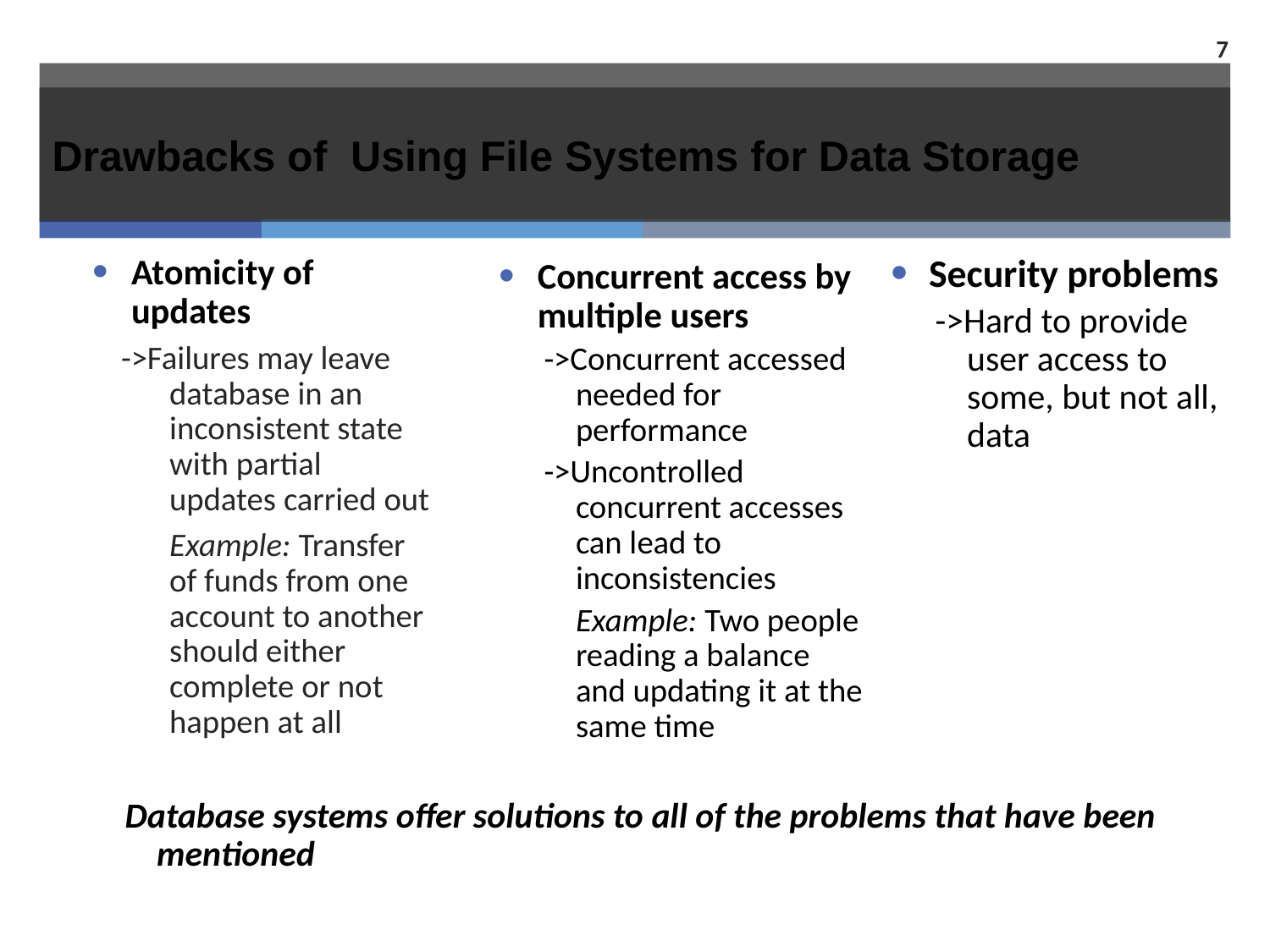

7
# Drawbacks of  Using File Systems for Data Storage
Atomicity of updates
->Failures may leave database in an inconsistent state with partial updates carried out
	Example: Transfer of funds from one account to another should either complete or not happen at all
Security problems
->Hard to provide user access to some, but not all, data

Concurrent access by multiple users
->Concurrent accessed needed for performance
->Uncontrolled concurrent accesses can lead to inconsistencies
	Example: Two people reading a balance and updating it at the same time
Database systems offer solutions to all of the problems that have been mentioned